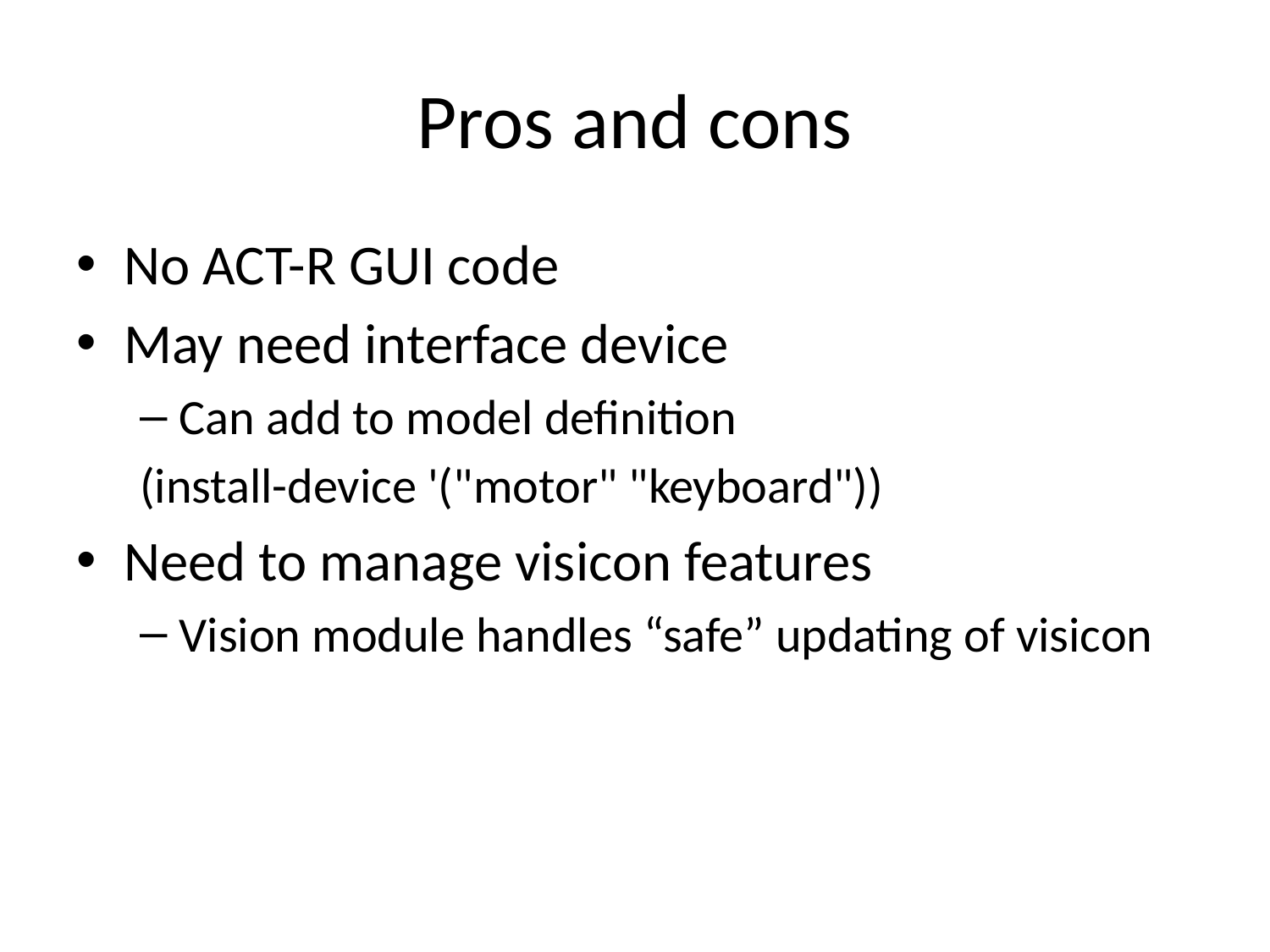

# Pros and cons
No ACT-R GUI code
May need interface device
Can add to model definition
(install-device '("motor" "keyboard"))
Need to manage visicon features
Vision module handles “safe” updating of visicon